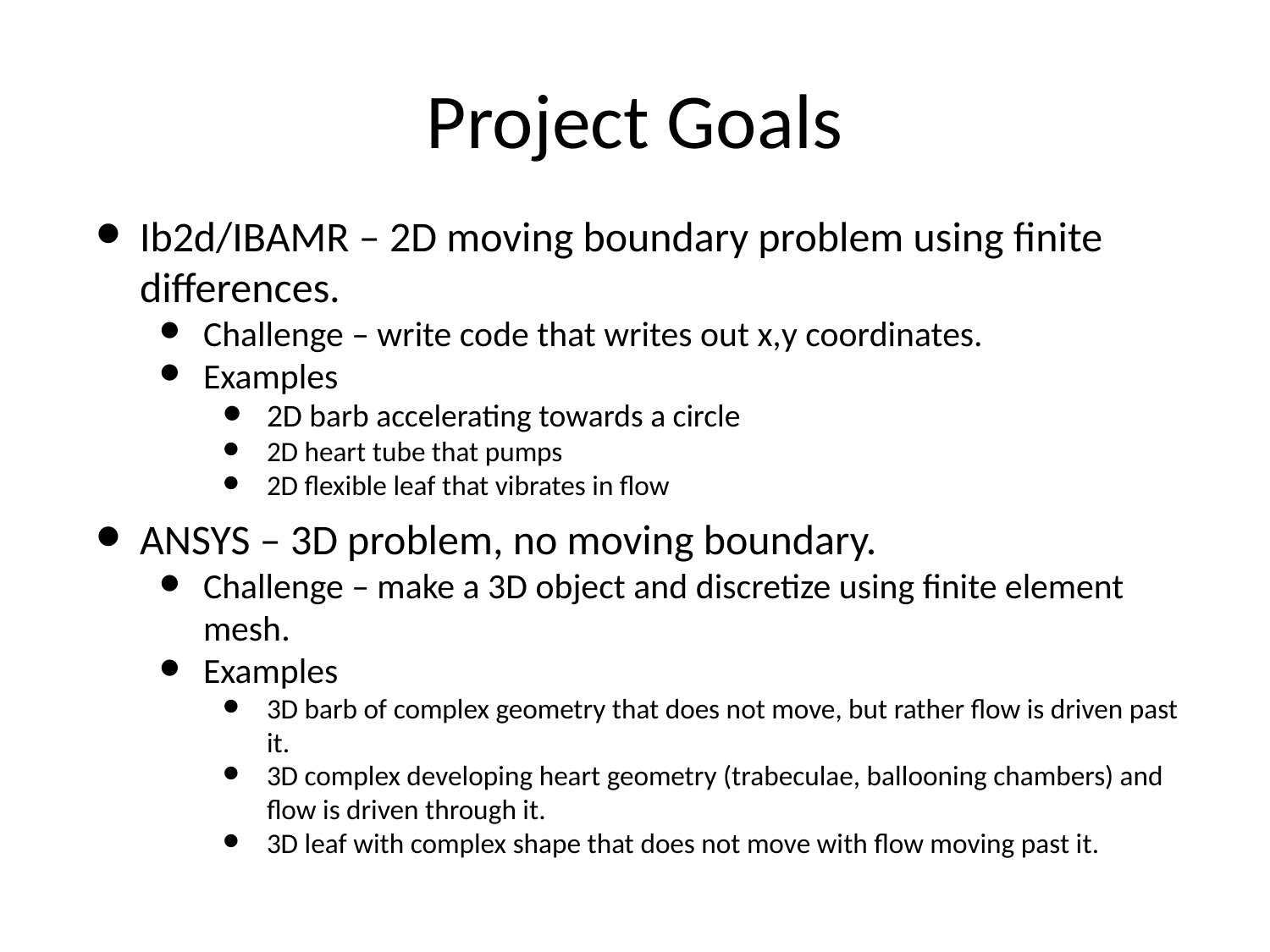

# Project Goals
Ib2d/IBAMR – 2D moving boundary problem using finite differences.
Challenge – write code that writes out x,y coordinates.
Examples
2D barb accelerating towards a circle
2D heart tube that pumps
2D flexible leaf that vibrates in flow
ANSYS – 3D problem, no moving boundary.
Challenge – make a 3D object and discretize using finite element mesh.
Examples
3D barb of complex geometry that does not move, but rather flow is driven past it.
3D complex developing heart geometry (trabeculae, ballooning chambers) and flow is driven through it.
3D leaf with complex shape that does not move with flow moving past it.